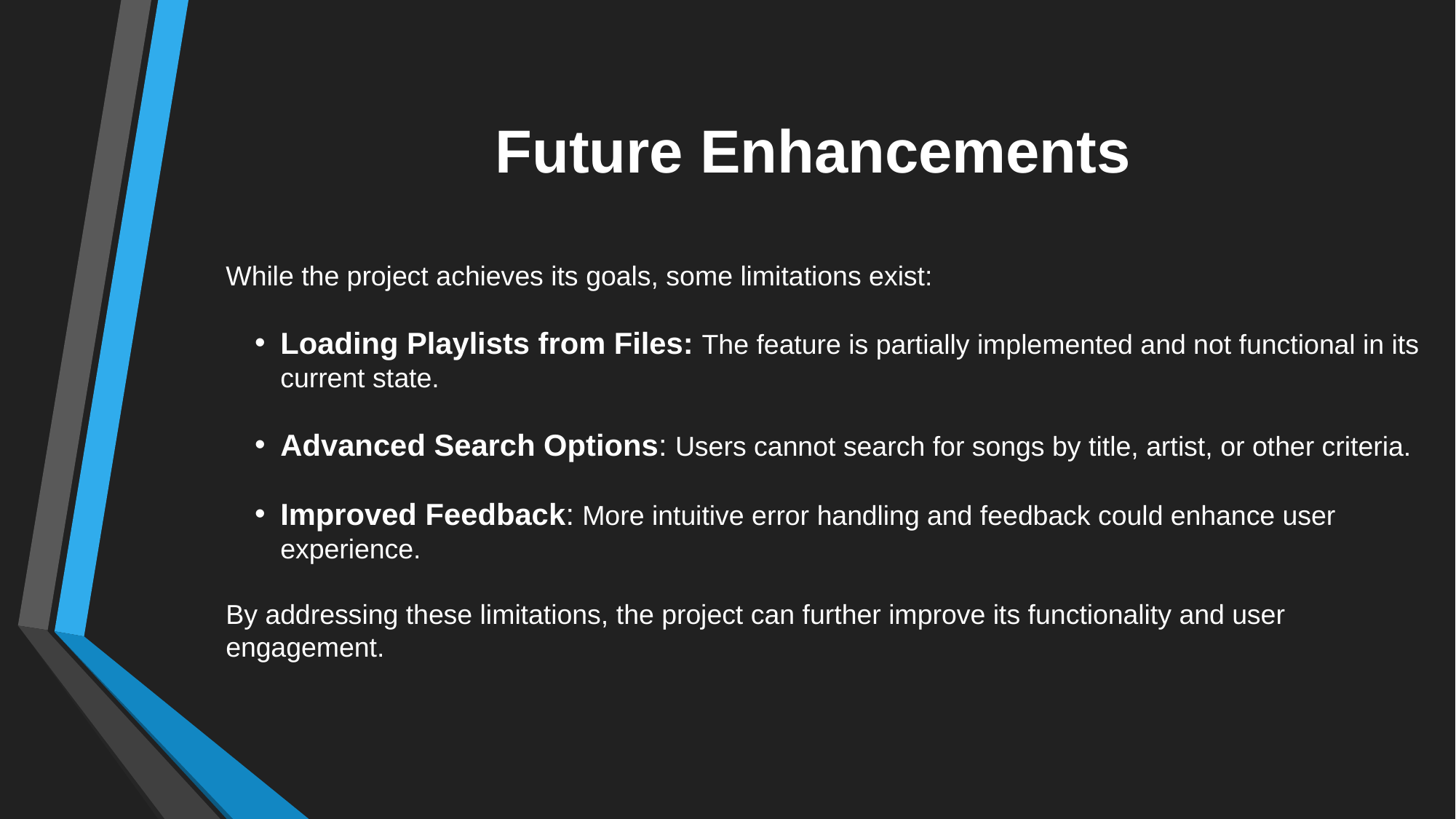

# Future Enhancements
While the project achieves its goals, some limitations exist:

Loading Playlists from Files: The feature is partially implemented and not functional in its current state.

Advanced Search Options: Users cannot search for songs by title, artist, or other criteria.

Improved Feedback: More intuitive error handling and feedback could enhance user experience.

By addressing these limitations, the project can further improve its functionality and user engagement.